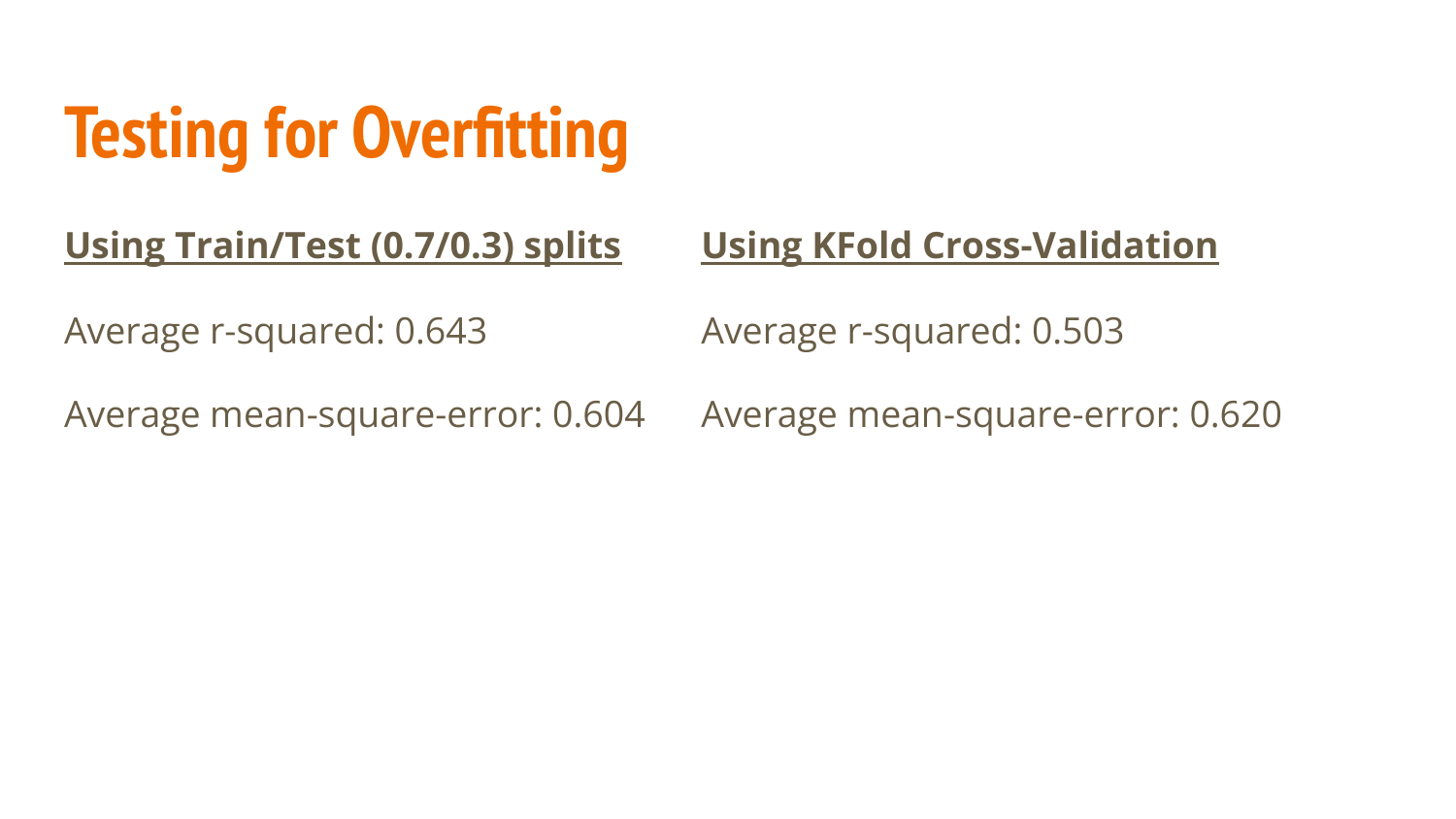

# Testing for Overfitting
Using Train/Test (0.7/0.3) splits
Using KFold Cross-Validation

Average r-squared: 0.643
Average mean-square-error: 0.604
Average r-squared: 0.503
Average mean-square-error: 0.620